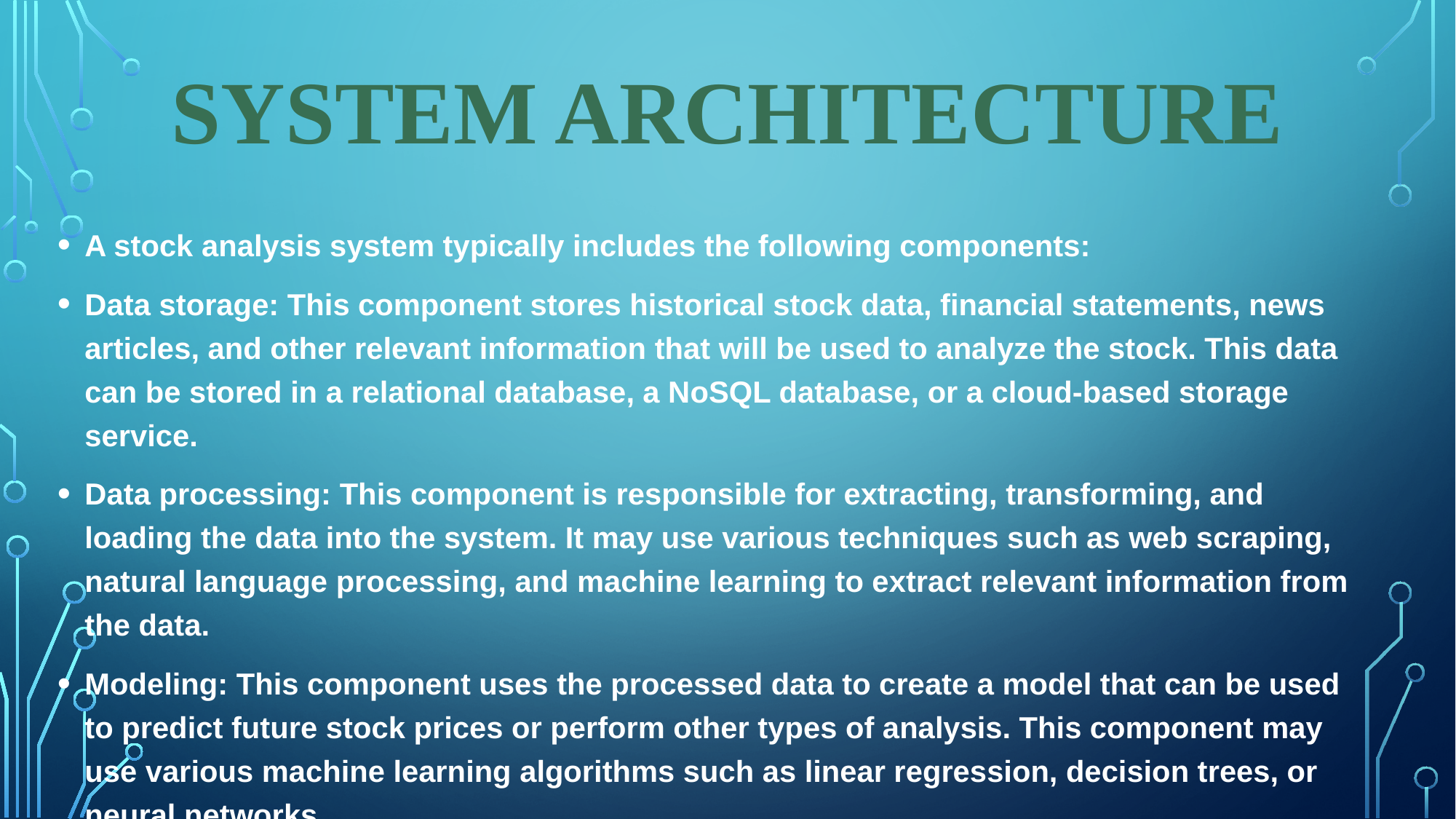

# SYSTEM ARCHITECTURE
A stock analysis system typically includes the following components:
Data storage: This component stores historical stock data, financial statements, news articles, and other relevant information that will be used to analyze the stock. This data can be stored in a relational database, a NoSQL database, or a cloud-based storage service.
Data processing: This component is responsible for extracting, transforming, and loading the data into the system. It may use various techniques such as web scraping, natural language processing, and machine learning to extract relevant information from the data.
Modeling: This component uses the processed data to create a model that can be used to predict future stock prices or perform other types of analysis. This component may use various machine learning algorithms such as linear regression, decision trees, or neural networks.
All these components are connected to each other and work together to provide a comprehensive stock analysis system.